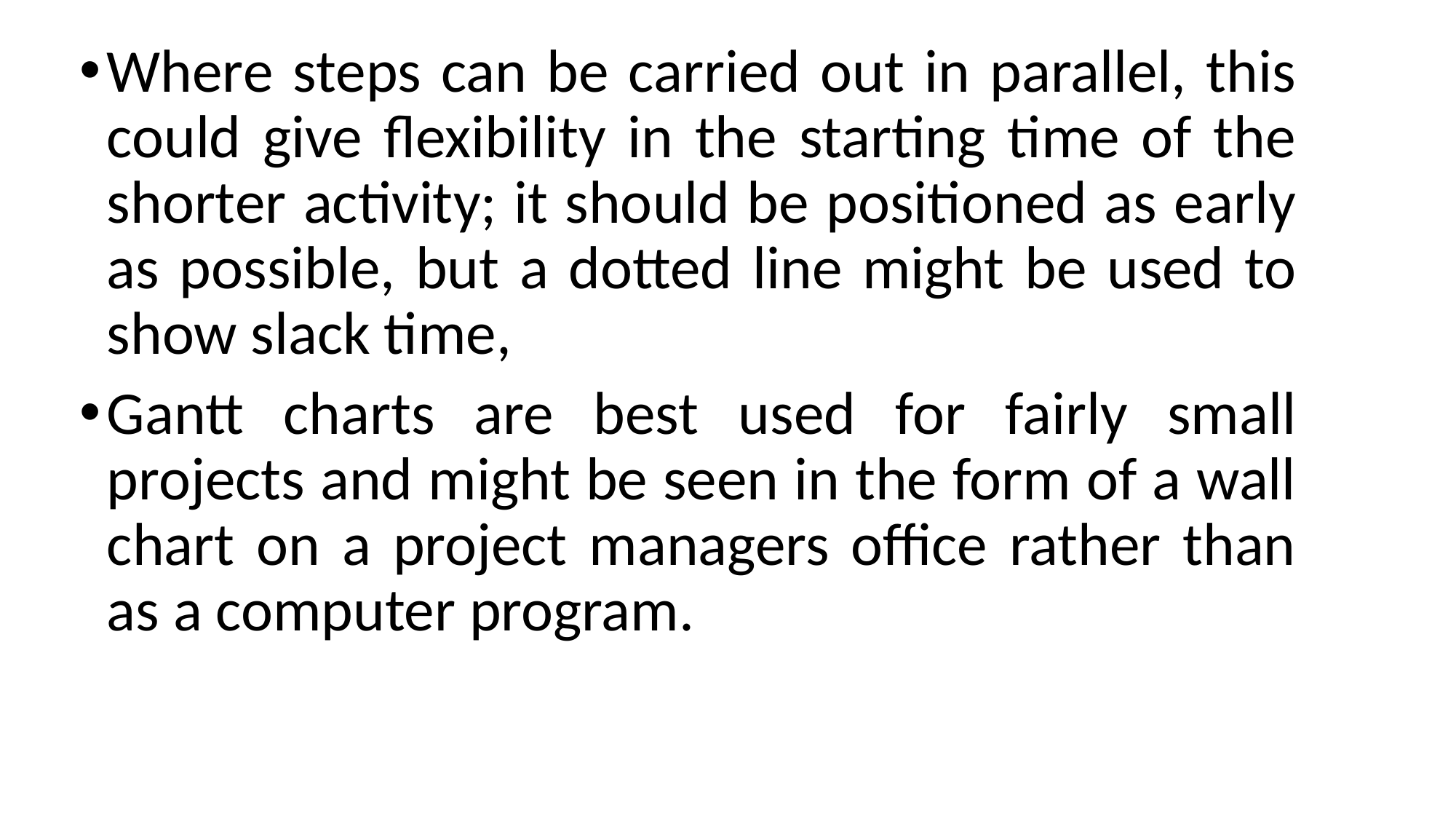

Where steps can be carried out in parallel, this could give flexibility in the starting time of the shorter activity; it should be positioned as early as possible, but a dotted line might be used to show slack time,
Gantt charts are best used for fairly small projects and might be seen in the form of a wall chart on a project managers office rather than as a computer program.